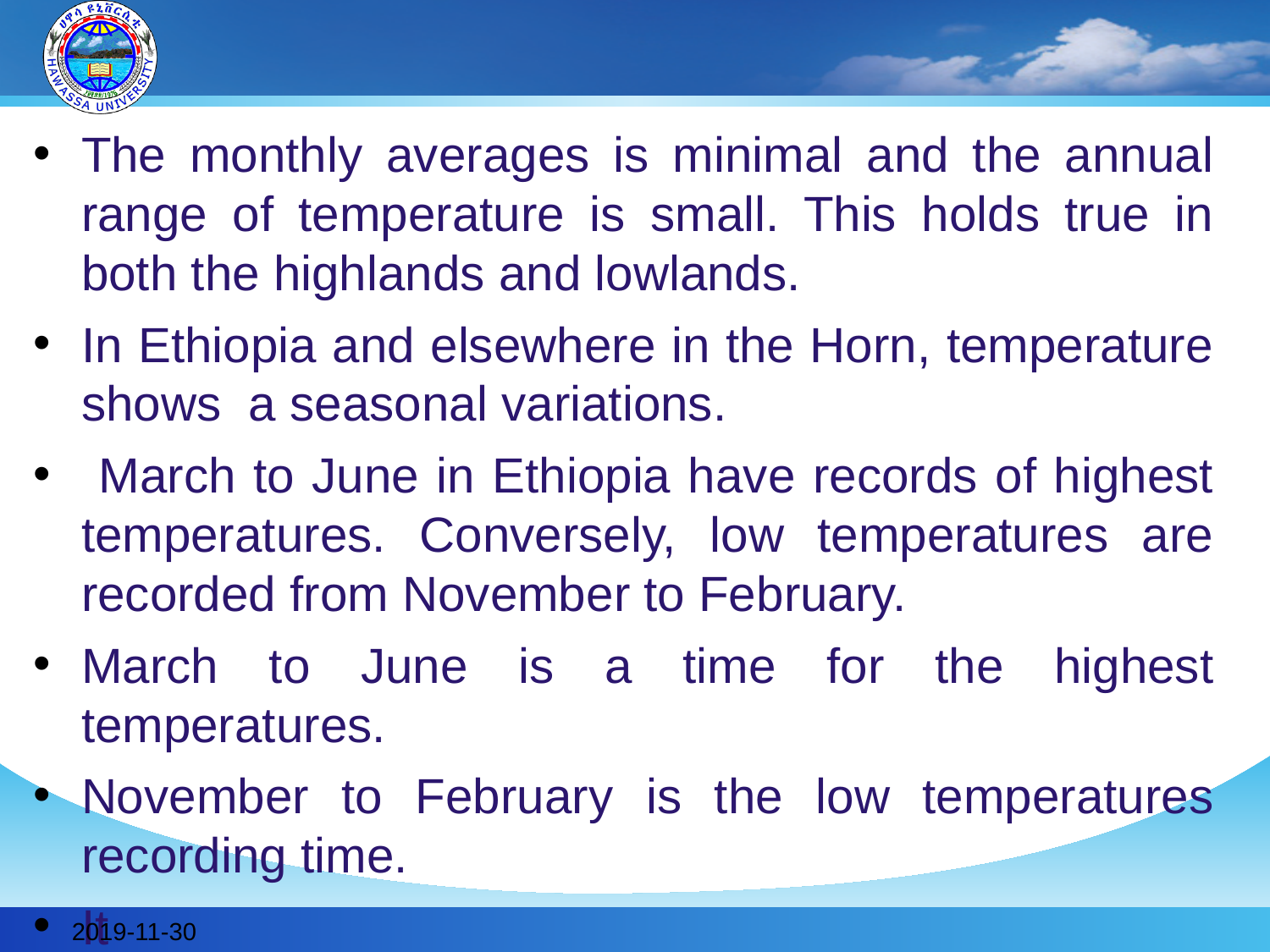

#
The monthly averages is minimal and the annual range of temperature is small. This holds true in both the highlands and lowlands.
In Ethiopia and elsewhere in the Horn, temperature shows  a seasonal variations.
 March to June in Ethiopia have records of highest temperatures. Conversely, low temperatures are recorded from November to February.
March to June is a time for the highest temperatures.
November to February is the low temperatures recording time.
It

2019-11-30